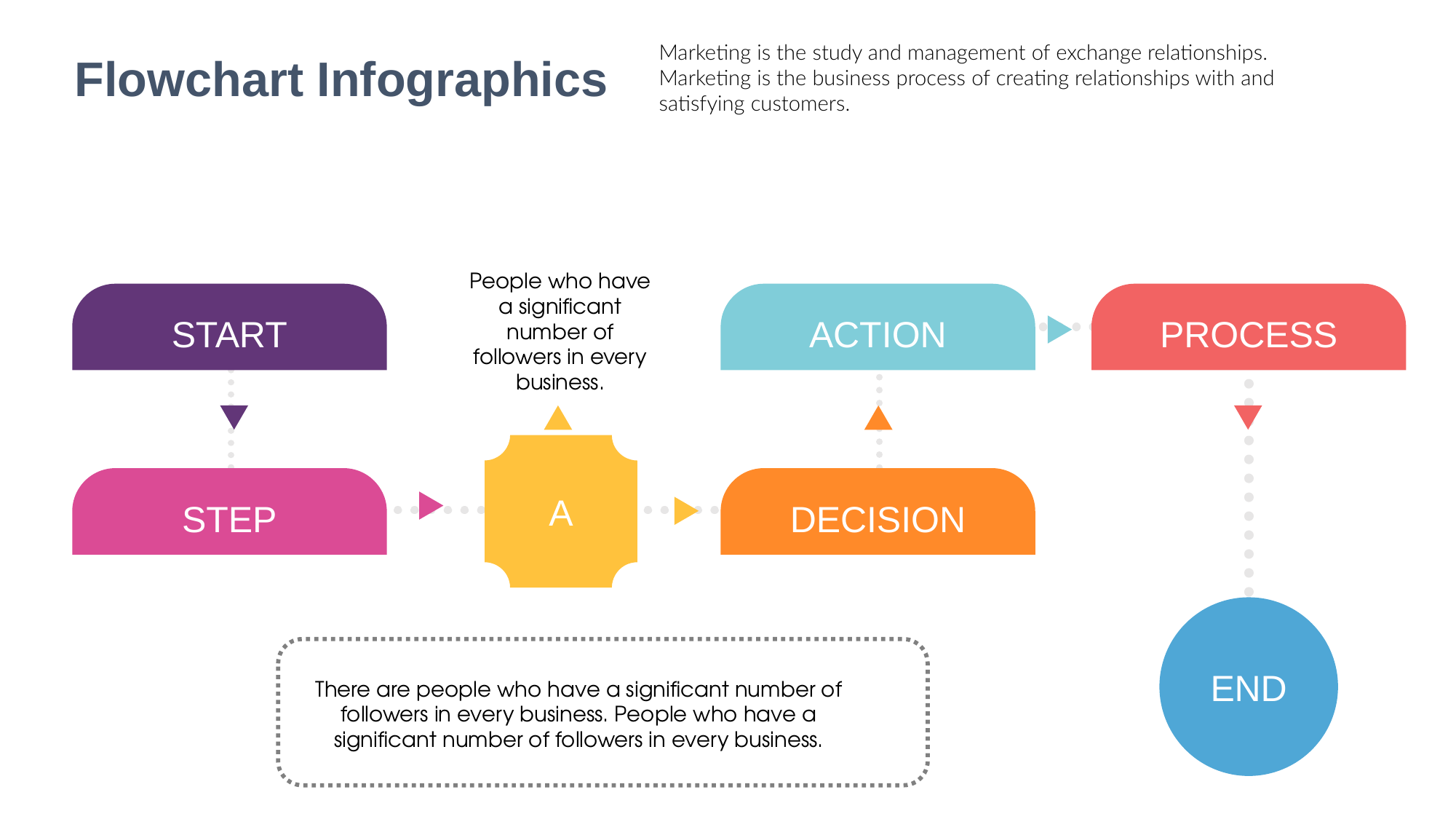

Marketing is the study and management of exchange relationships. Marketing is the business process of creating relationships with and satisfying customers.
Flowchart Infographics
People who have a significant number of followers in every business.
START
ACTION
PROCESS

A
STEP
DECISION

END

There are people who have a significant number of followers in every business. People who have a significant number of followers in every business.